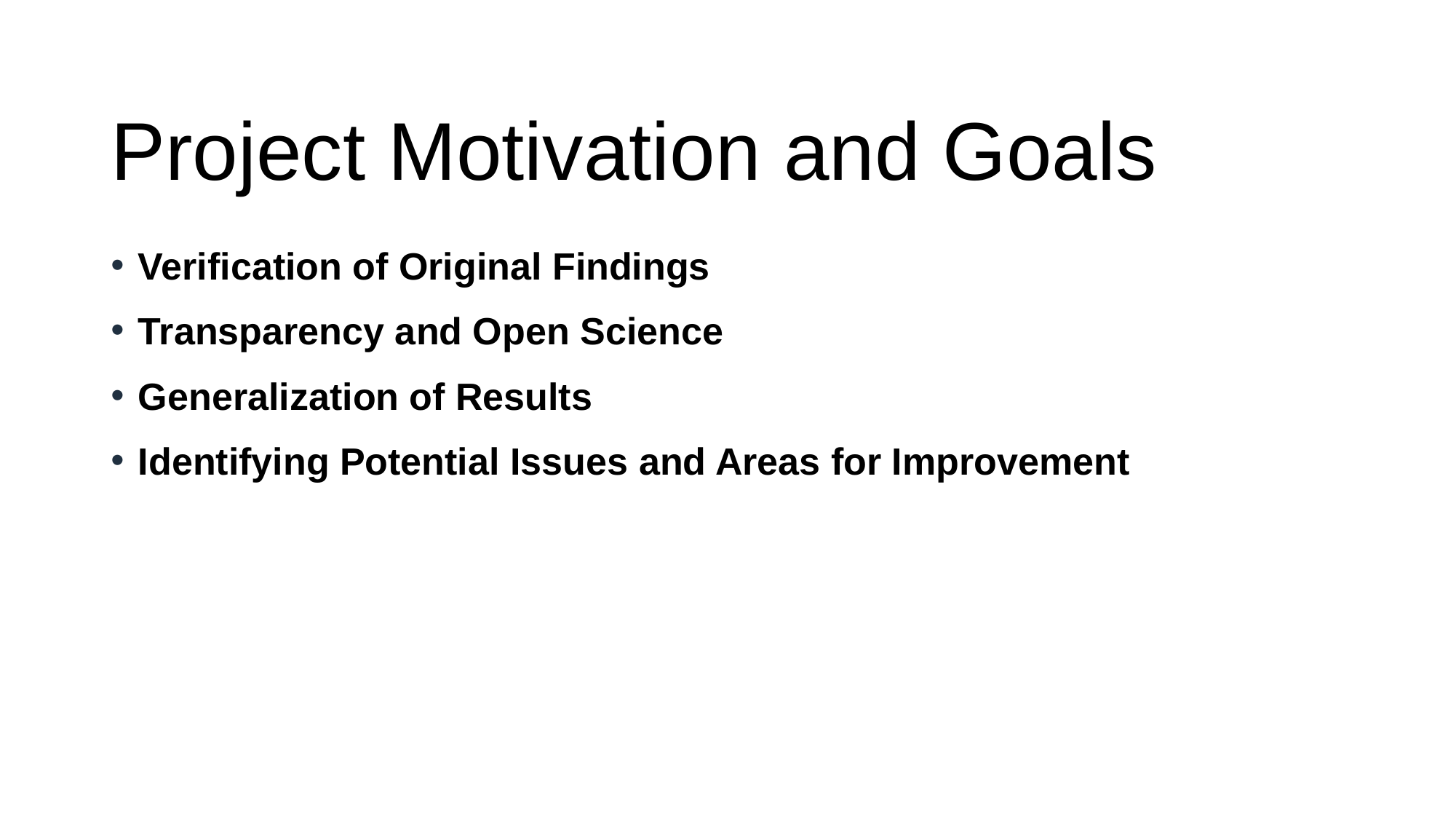

# Project Motivation and Goals
Verification of Original Findings
Transparency and Open Science
Generalization of Results
Identifying Potential Issues and Areas for Improvement